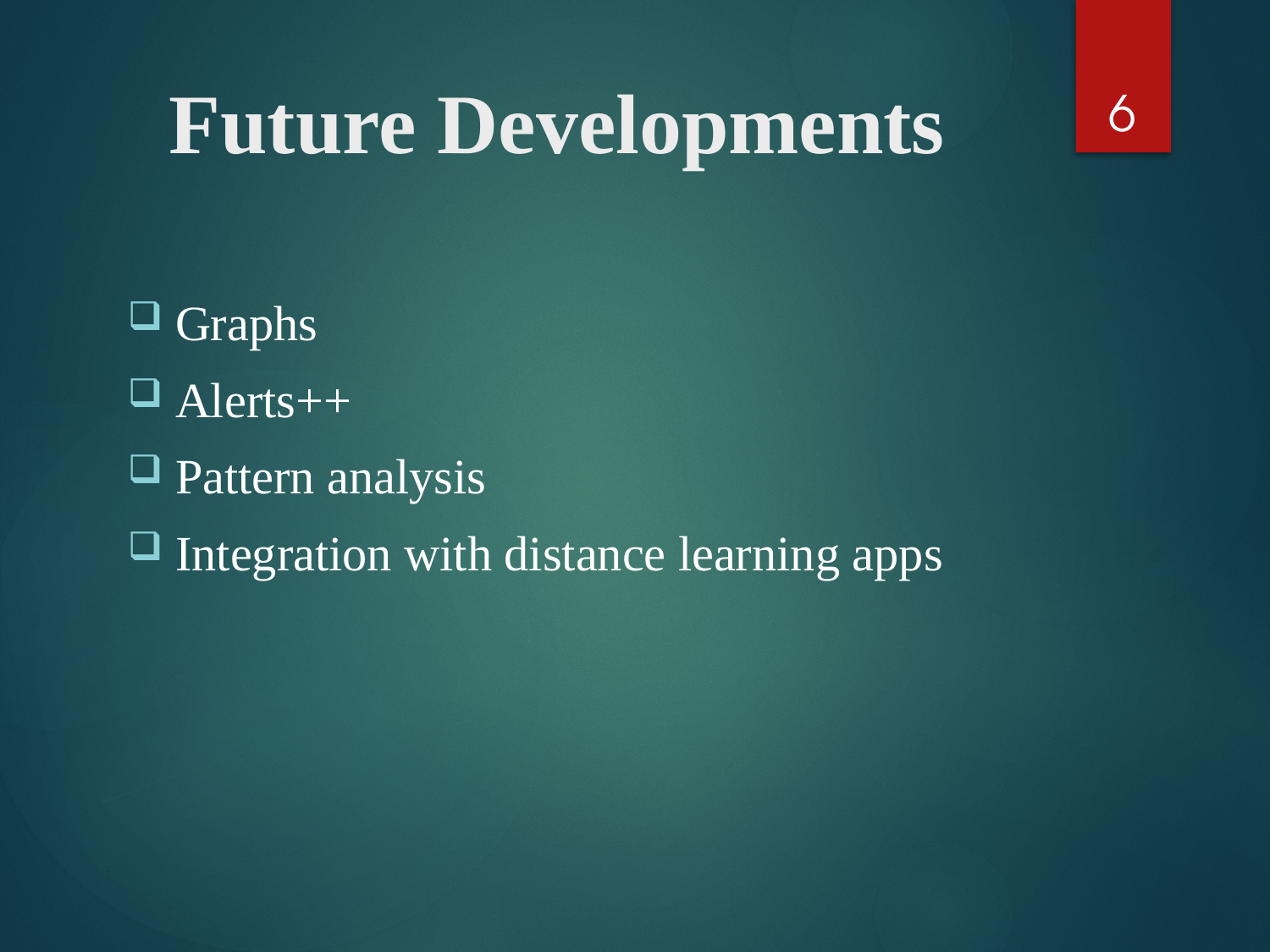

6
# Future Developments
Graphs
Alerts++
Pattern analysis
Integration with distance learning apps